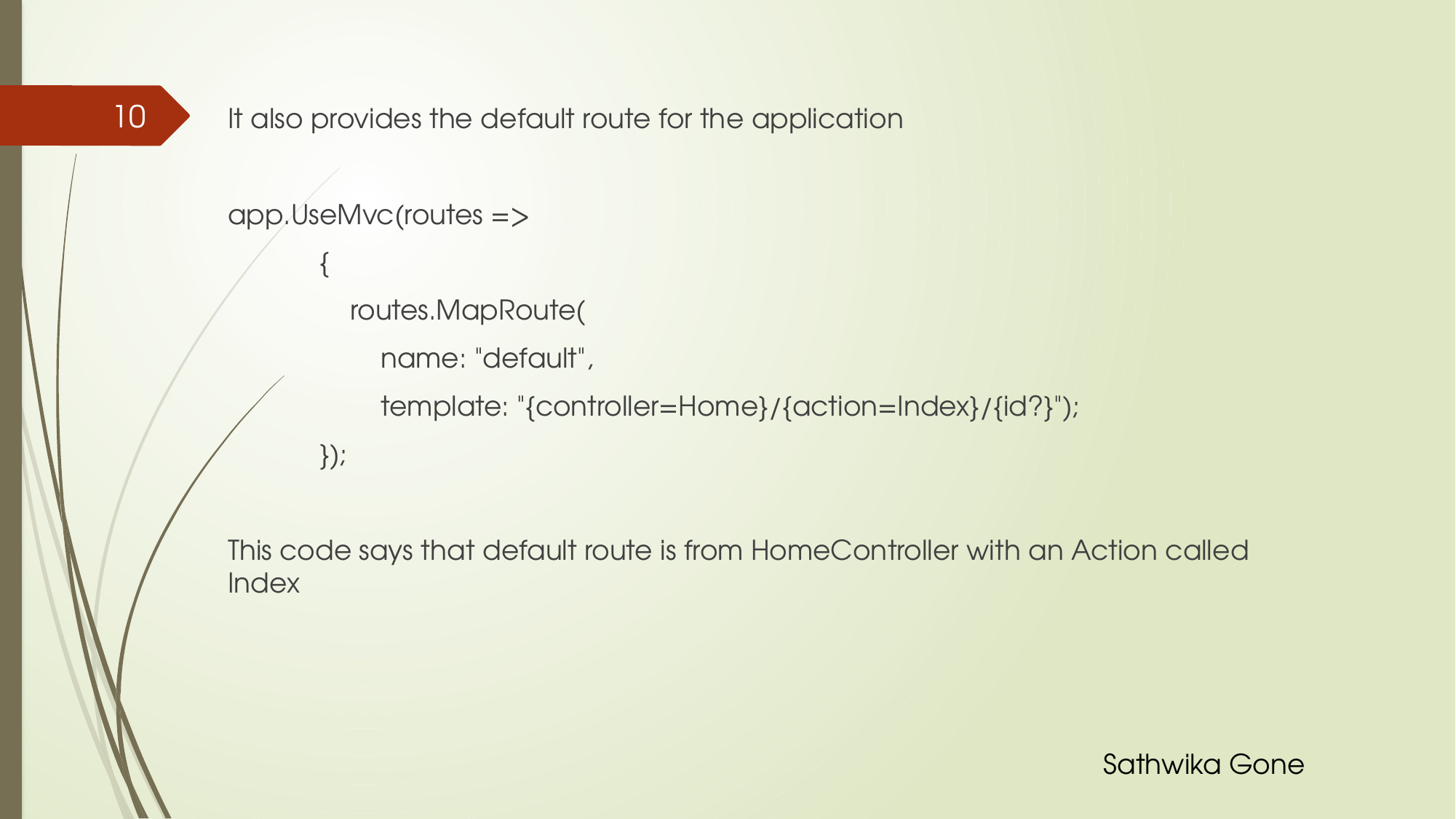

10
It also provides the default route for the application

app.UseMvc(routes =>
            {
                routes.MapRoute(
                    name: "default",
                    template: "{controller=Home}/{action=Index}/{id?}");
            });

This code says that default route is from HomeController with an Action called Index
Sathwika Gone